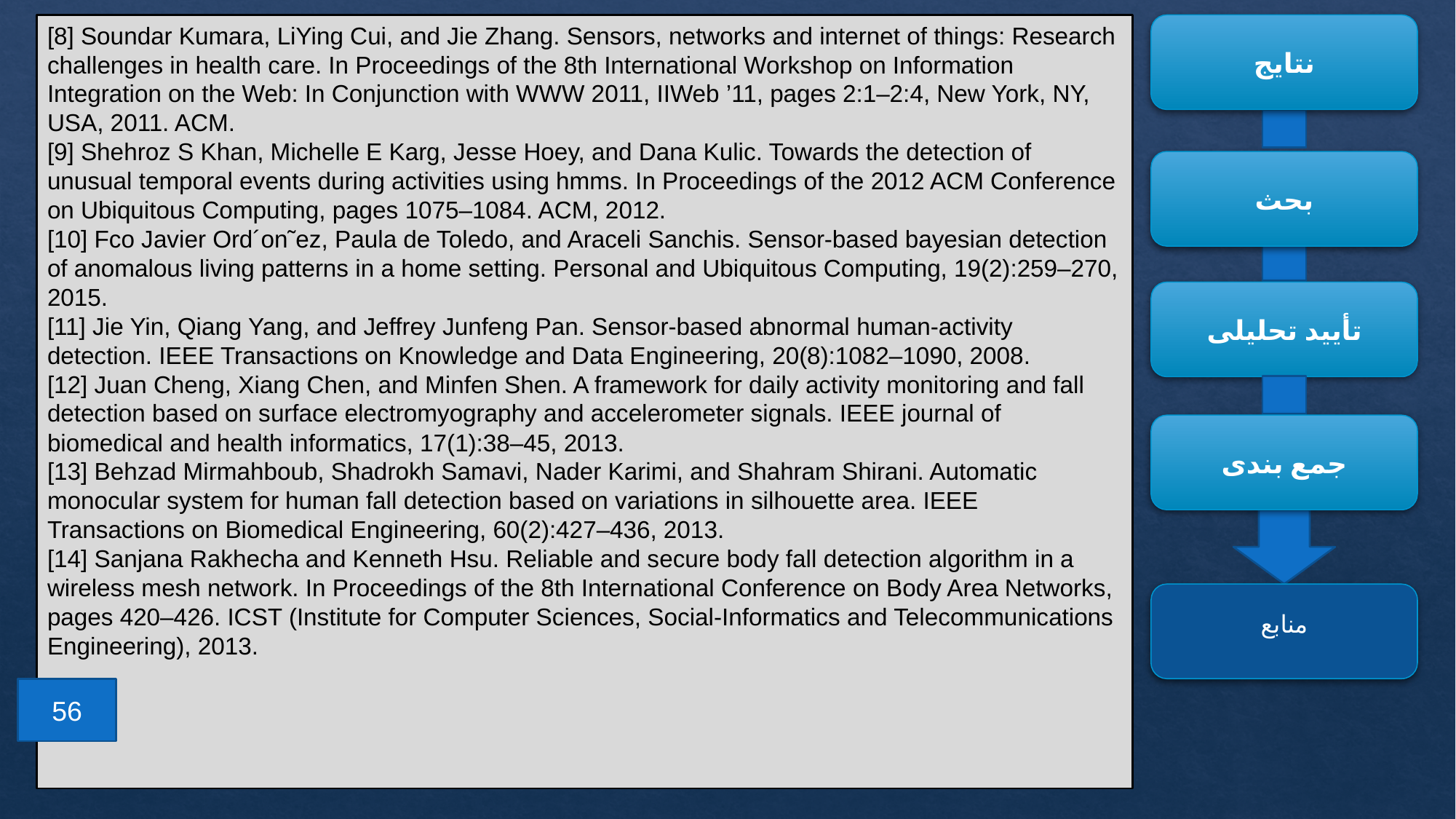

[8] Soundar Kumara, LiYing Cui, and Jie Zhang. Sensors, networks and internet of things: Research challenges in health care. In Proceedings of the 8th International Workshop on Information Integration on the Web: In Conjunction with WWW 2011, IIWeb ’11, pages 2:1–2:4, New York, NY, USA, 2011. ACM.
[9] Shehroz S Khan, Michelle E Karg, Jesse Hoey, and Dana Kulic. Towards the detection of unusual temporal events during activities using hmms. In Proceedings of the 2012 ACM Conference on Ubiquitous Computing, pages 1075–1084. ACM, 2012.
[10] Fco Javier Ord´on˜ez, Paula de Toledo, and Araceli Sanchis. Sensor-based bayesian detection of anomalous living patterns in a home setting. Personal and Ubiquitous Computing, 19(2):259–270, 2015.
[11] Jie Yin, Qiang Yang, and Jeffrey Junfeng Pan. Sensor-based abnormal human-activity detection. IEEE Transactions on Knowledge and Data Engineering, 20(8):1082–1090, 2008.
[12] Juan Cheng, Xiang Chen, and Minfen Shen. A framework for daily activity monitoring and fall detection based on surface electromyography and accelerometer signals. IEEE journal of biomedical and health informatics, 17(1):38–45, 2013.
[13] Behzad Mirmahboub, Shadrokh Samavi, Nader Karimi, and Shahram Shirani. Automatic monocular system for human fall detection based on variations in silhouette area. IEEE Transactions on Biomedical Engineering, 60(2):427–436, 2013.
[14] Sanjana Rakhecha and Kenneth Hsu. Reliable and secure body fall detection algorithm in a wireless mesh network. In Proceedings of the 8th International Conference on Body Area Networks, pages 420–426. ICST (Institute for Computer Sciences, Social-Informatics and Telecommunications Engineering), 2013.

نتایج

بحث

تأیید تحلیلی

جمع بندی

منابع
56